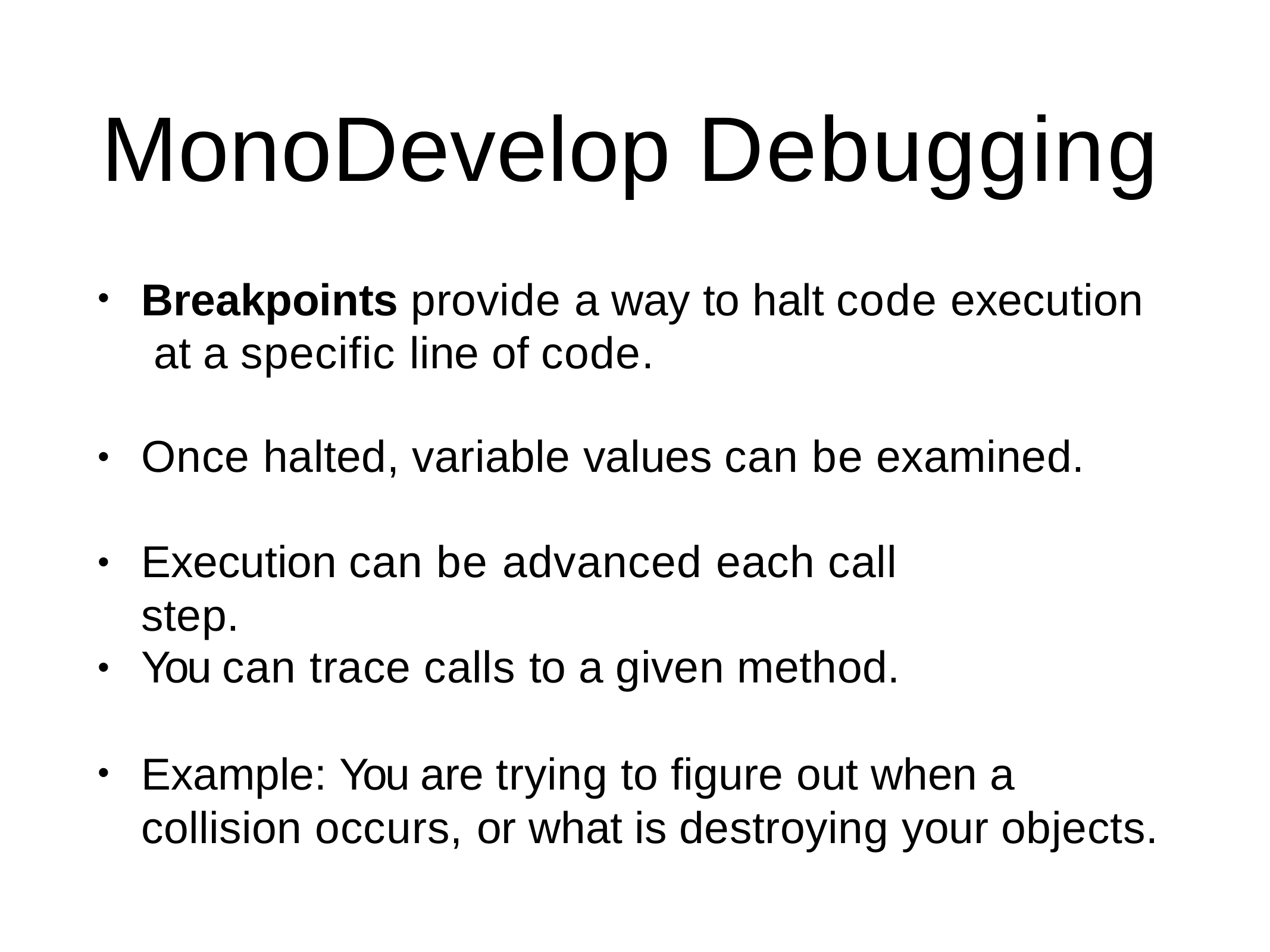

# MonoDevelop Debugging
Breakpoints provide a way to halt code execution  at a specific line of code.
•
Once halted, variable values can be examined.
•
Execution can be advanced each call step.
•
You can trace calls to a given method.
•
Example: You are trying to figure out when a  collision occurs, or what is destroying your objects.
•